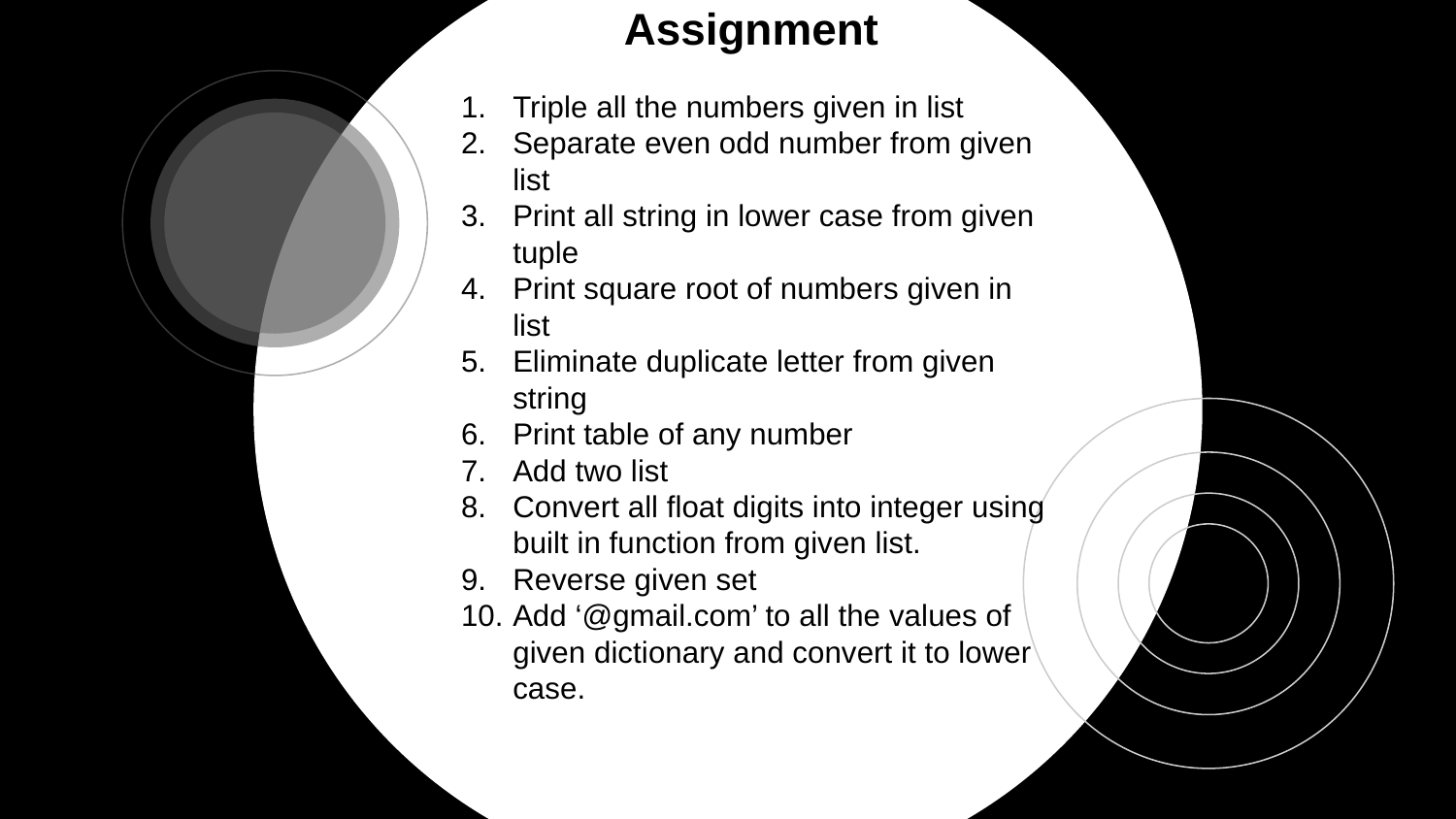

# Assignment
Triple all the numbers given in list
Separate even odd number from given list
Print all string in lower case from given tuple
Print square root of numbers given in list
Eliminate duplicate letter from given string
Print table of any number
Add two list
Convert all float digits into integer using built in function from given list.
Reverse given set
Add ‘@gmail.com’ to all the values of given dictionary and convert it to lower case.